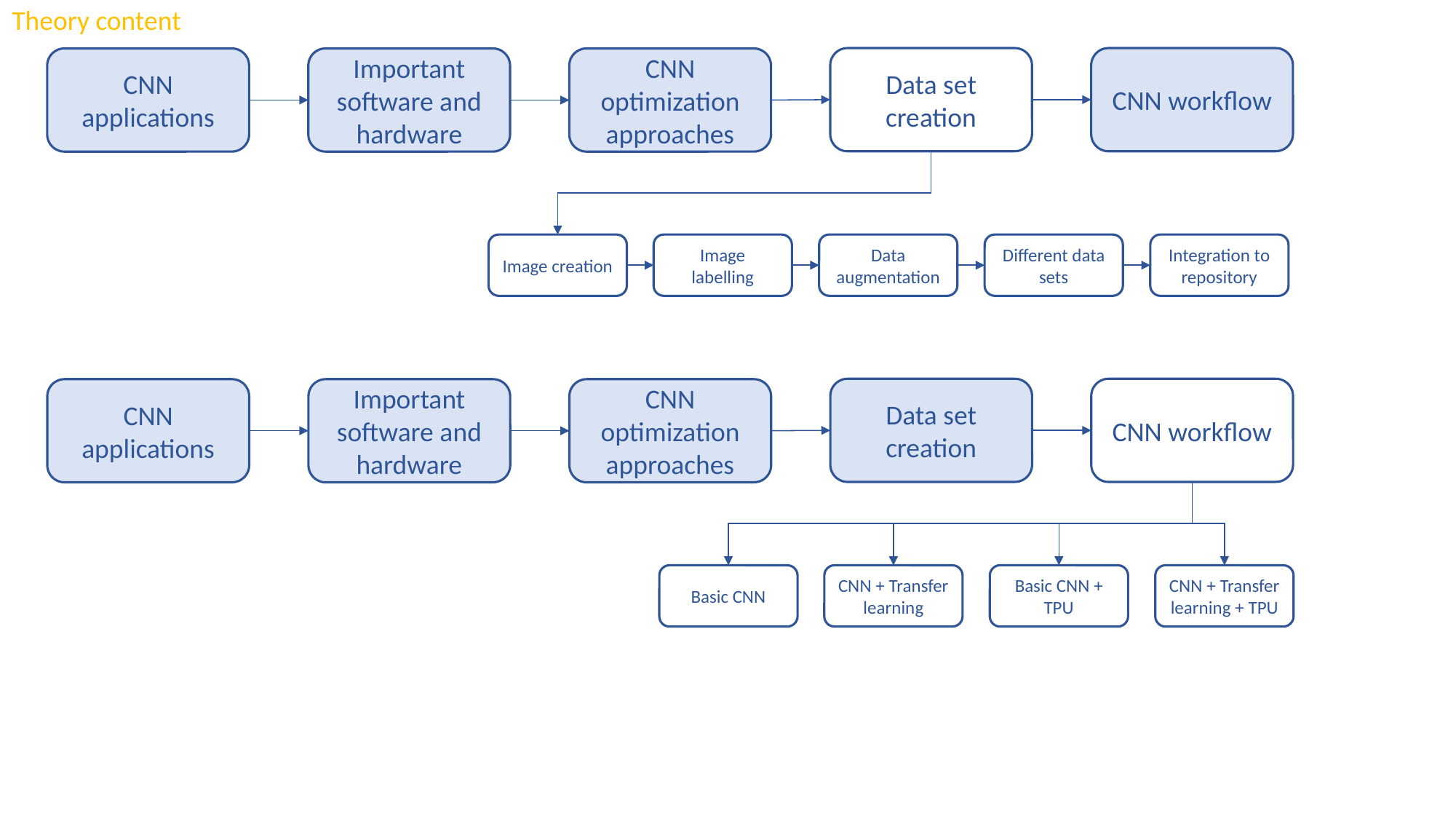

Theory content
Data set creation
CNN workflow
CNN applications
Important software and hardware
CNN optimization approaches
Integration to repository
Image labelling
Data augmentation
Different data sets
Image creation
Data set creation
CNN workflow
CNN applications
Important software and hardware
CNN optimization approaches
CNN + Transfer learning
Basic CNN + TPU
CNN + Transfer learning + TPU
Basic CNN